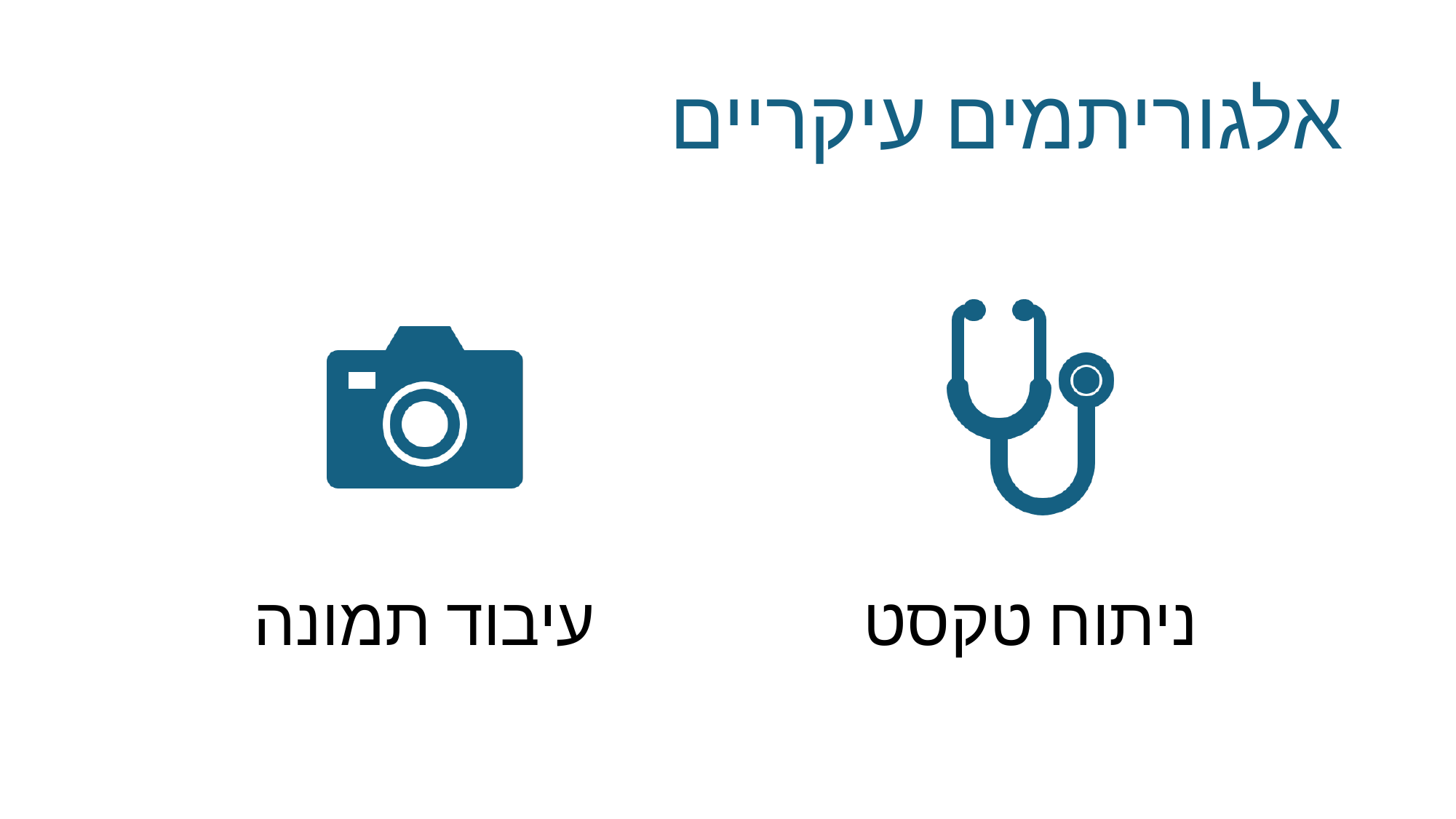

# אלגוריתמים עיקריים
עיבוד תמונה
ניתוח טקסט